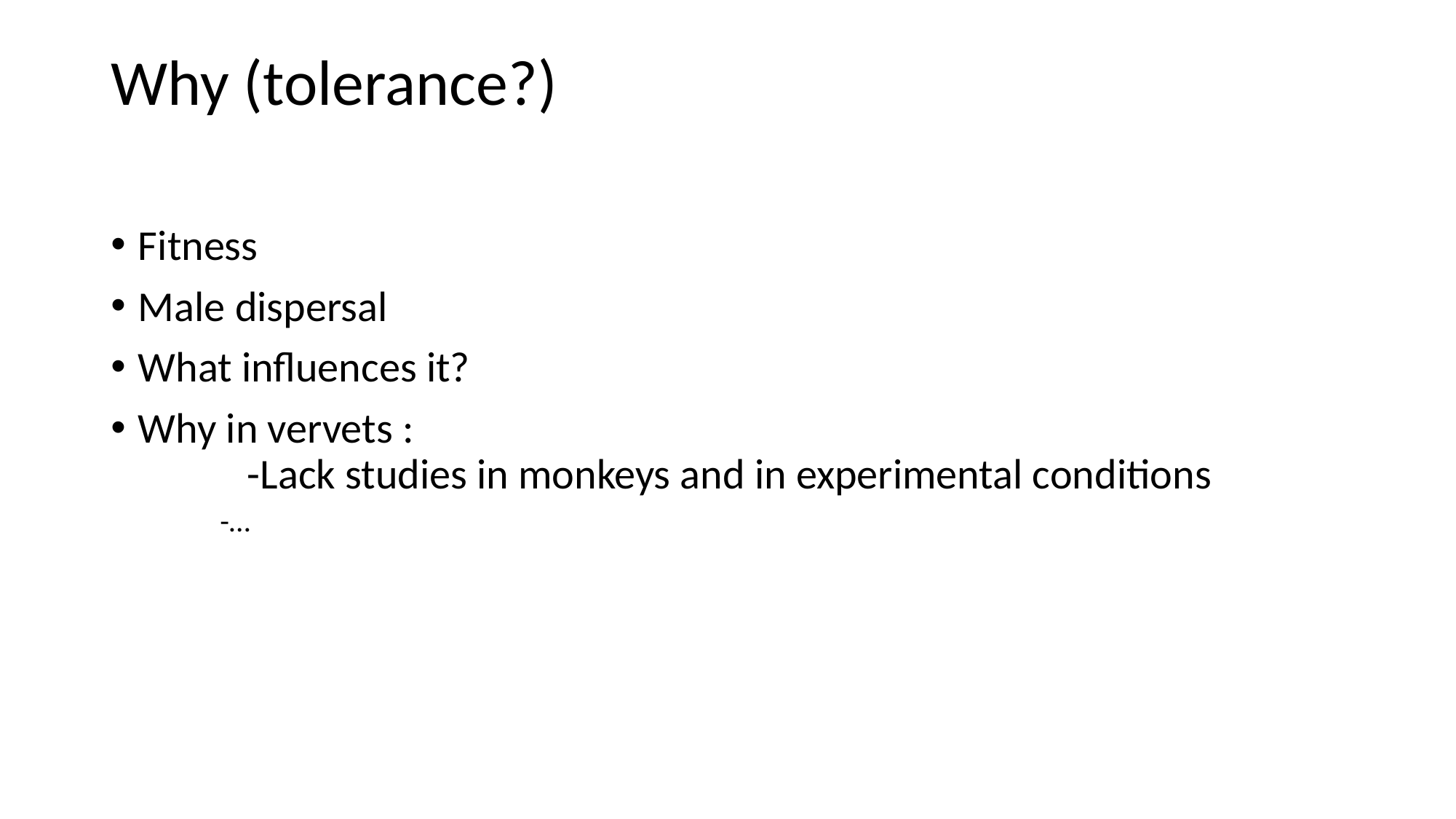

# Why (tolerance?)
Fitness
Male dispersal
What influences it?
Why in vervets :
	-Lack studies in monkeys and in experimental conditions
-…